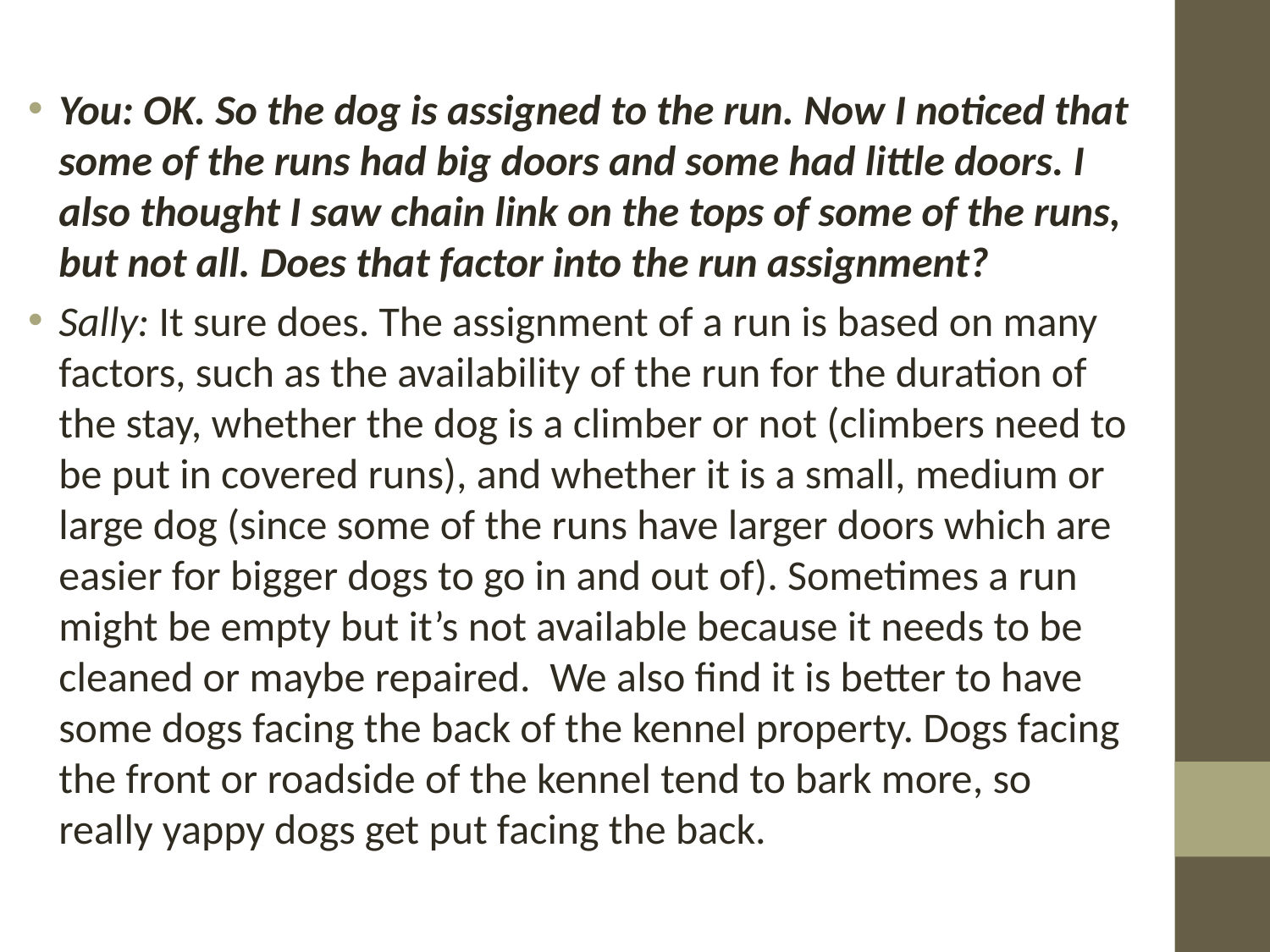

You: OK. So the dog is assigned to the run. Now I noticed that some of the runs had big doors and some had little doors. I also thought I saw chain link on the tops of some of the runs, but not all. Does that factor into the run assignment?
Sally: It sure does. The assignment of a run is based on many factors, such as the availability of the run for the duration of the stay, whether the dog is a climber or not (climbers need to be put in covered runs), and whether it is a small, medium or large dog (since some of the runs have larger doors which are easier for bigger dogs to go in and out of). Sometimes a run might be empty but it’s not available because it needs to be cleaned or maybe repaired.  We also find it is better to have some dogs facing the back of the kennel property. Dogs facing the front or roadside of the kennel tend to bark more, so really yappy dogs get put facing the back.